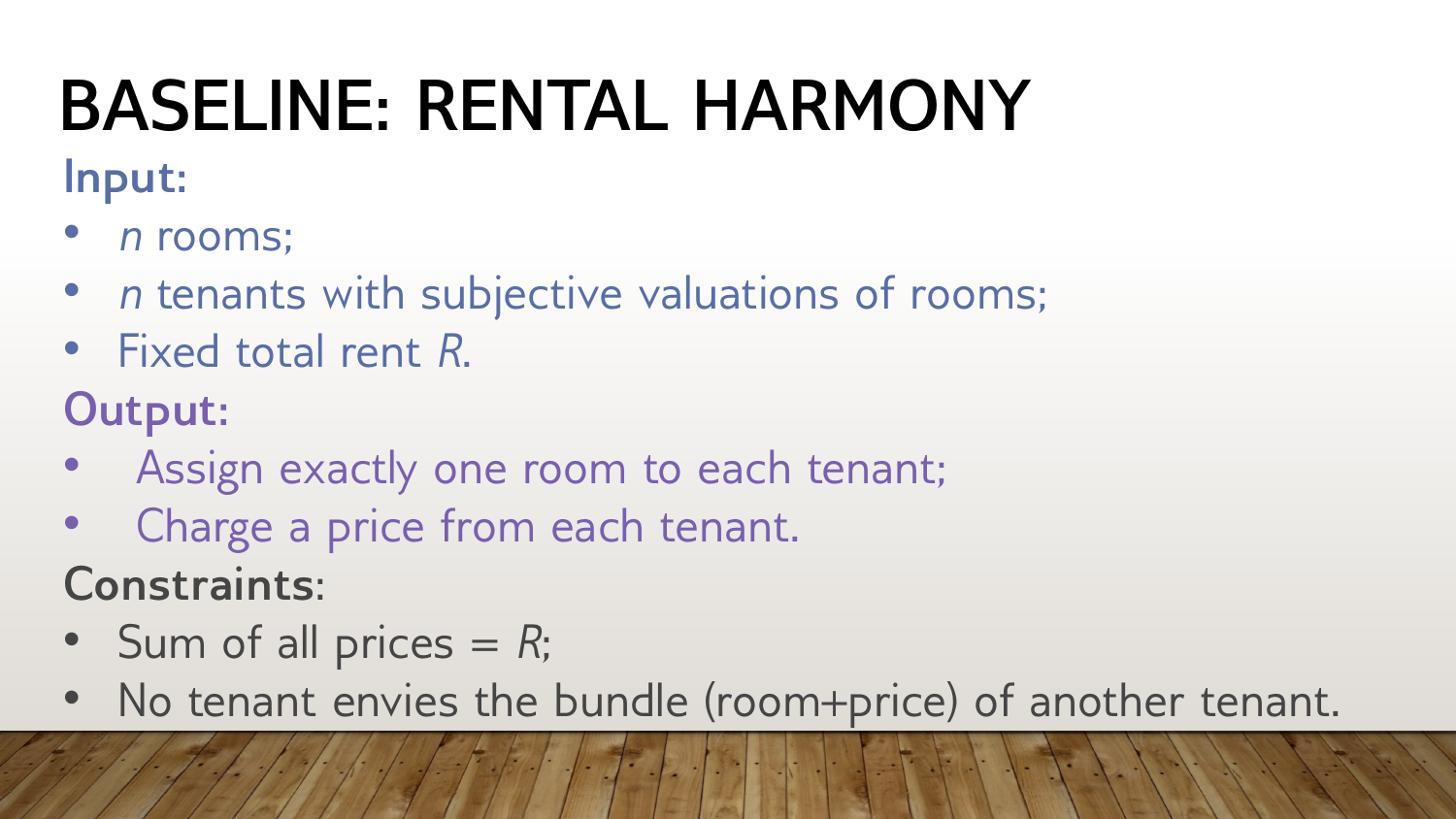

# Baseline: Rental Harmony
Input:
n rooms;
n tenants with subjective valuations of rooms;
Fixed total rent R.
Output:
Assign exactly one room to each tenant;
Charge a price from each tenant.
Constraints:
Sum of all prices = R;
No tenant envies the bundle (room+price) of another tenant.